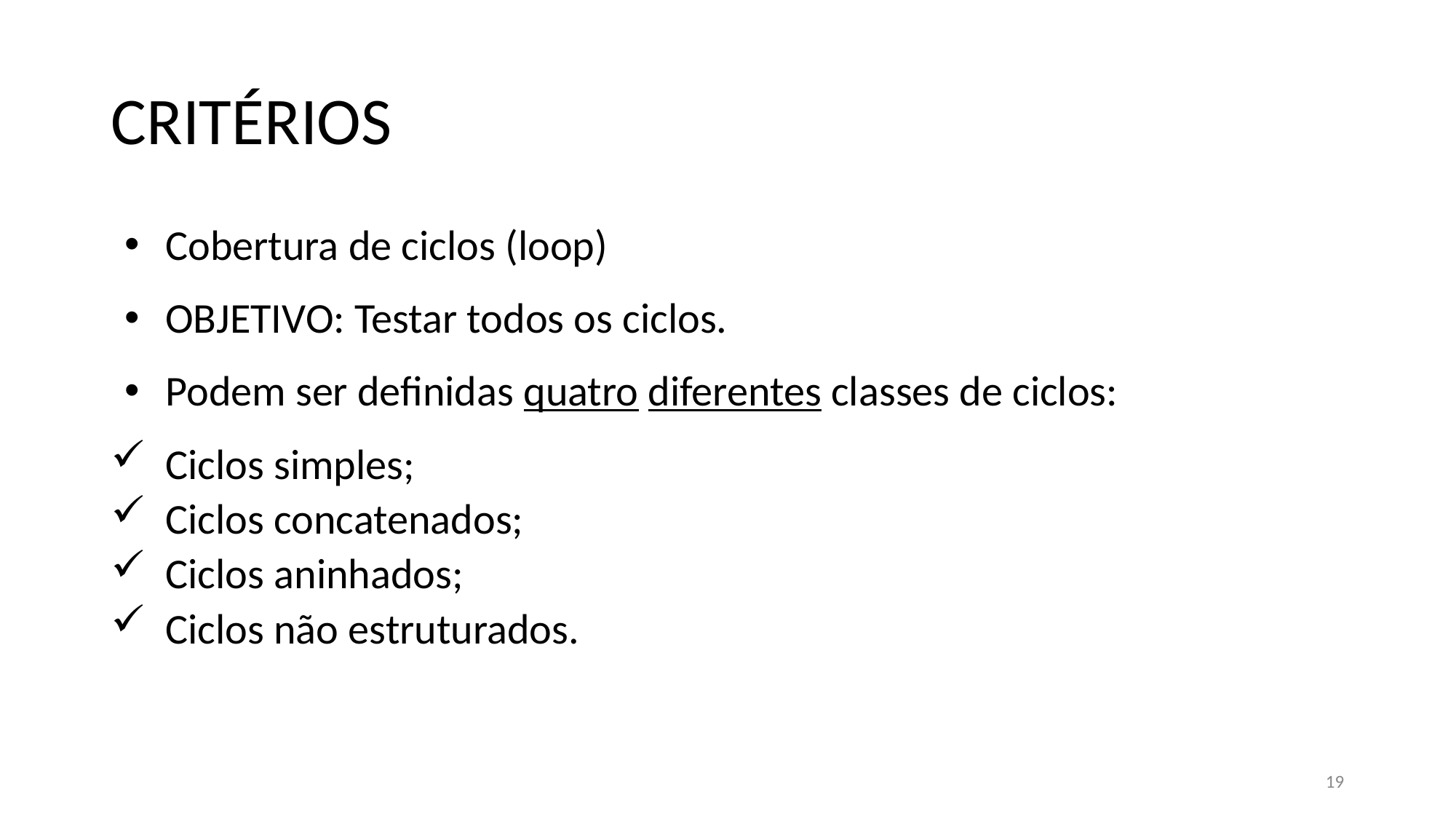

# CRITÉRIOS
Cobertura de ciclos (loop)
OBJETIVO: Testar todos os ciclos.
Podem ser definidas quatro diferentes classes de ciclos:
Ciclos simples;
Ciclos concatenados;
Ciclos aninhados;
Ciclos não estruturados.
19